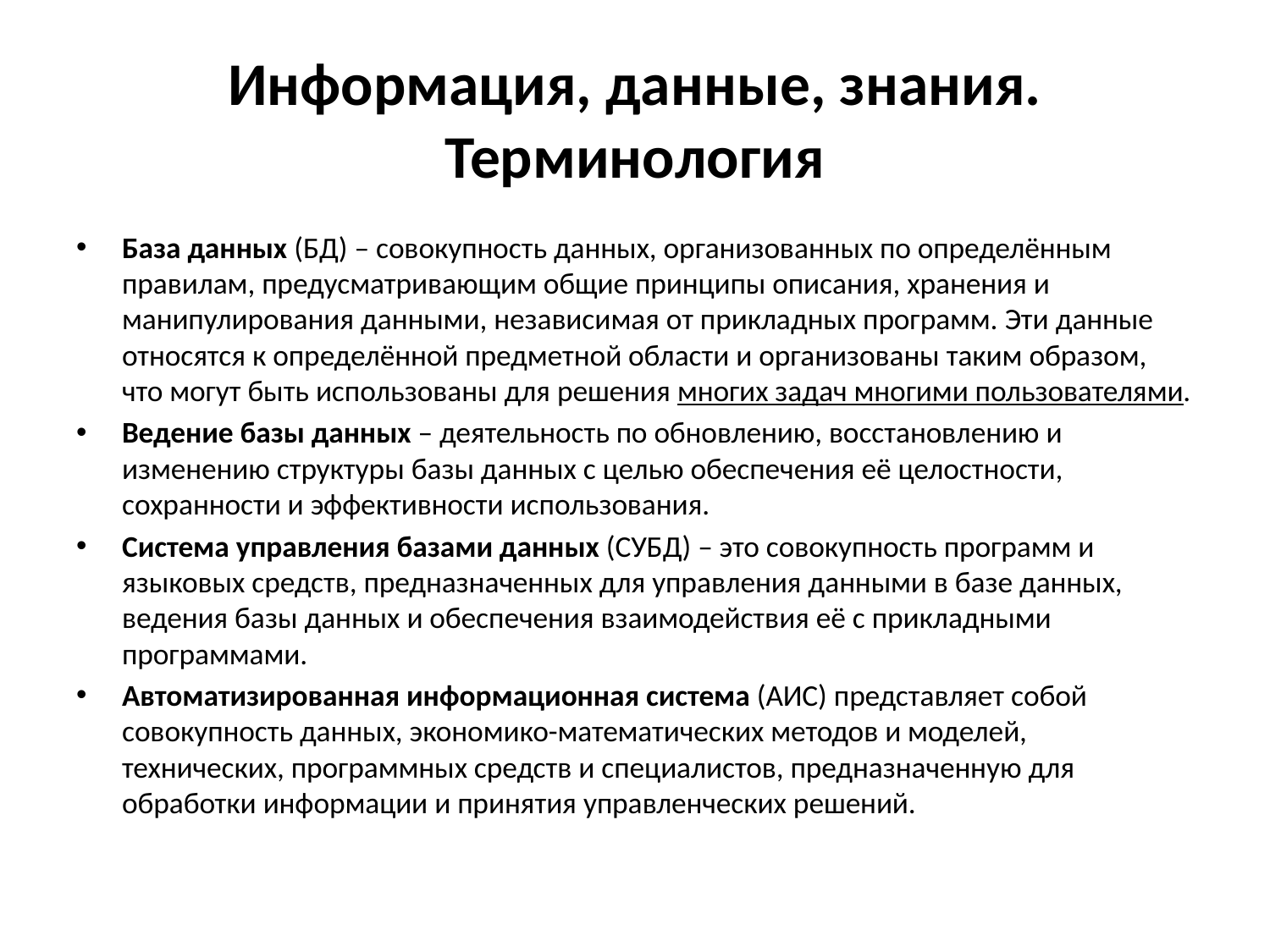

# Информация, данные, знания. Терминология
База данных (БД) – совокупность данных, организованных по определённым правилам, предусматривающим общие принципы описания, хранения и манипулирования данными, независимая от прикладных программ. Эти данные относятся к определённой предметной области и организованы таким образом, что могут быть использованы для решения многих задач многими пользователями.
Ведение базы данных – деятельность по обновлению, восстановлению и изменению структуры базы данных с целью обеспечения её целостности, сохранности и эффективности использования.
Система управления базами данных (СУБД) – это совокупность программ и языковых средств, предназначенных для управления данными в базе данных, ведения базы данных и обеспечения взаимодействия её с прикладными программами.
Автоматизированная информационная система (АИС) представляет собой совокупность данных, экономико-математических методов и моделей, технических, программных средств и специалистов, предназначенную для обработки информации и принятия управленческих решений.